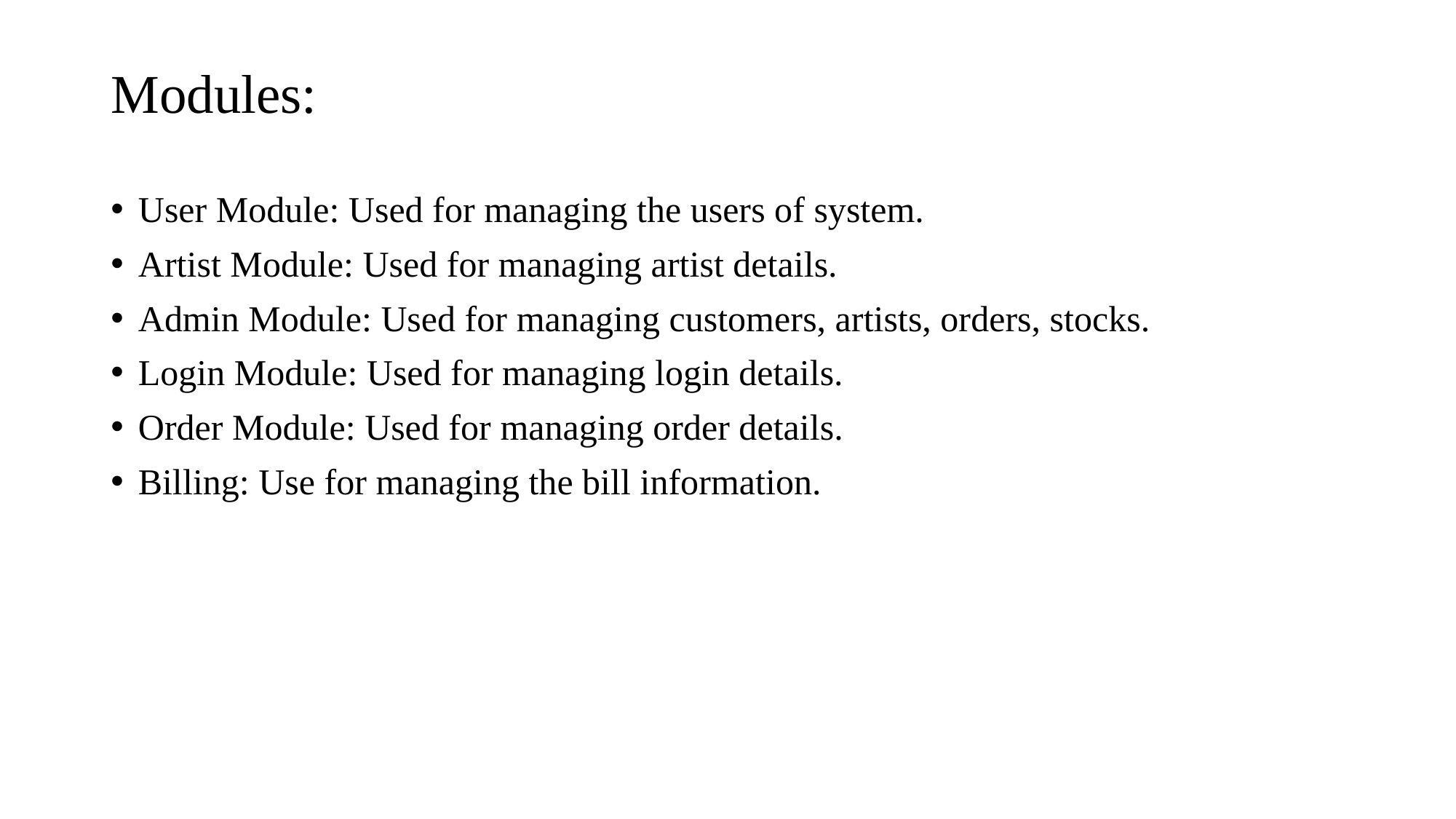

# Modules:
User Module: Used for managing the users of system.
Artist Module: Used for managing artist details.
Admin Module: Used for managing customers, artists, orders, stocks.
Login Module: Used for managing login details.
Order Module: Used for managing order details.
Billing: Use for managing the bill information.